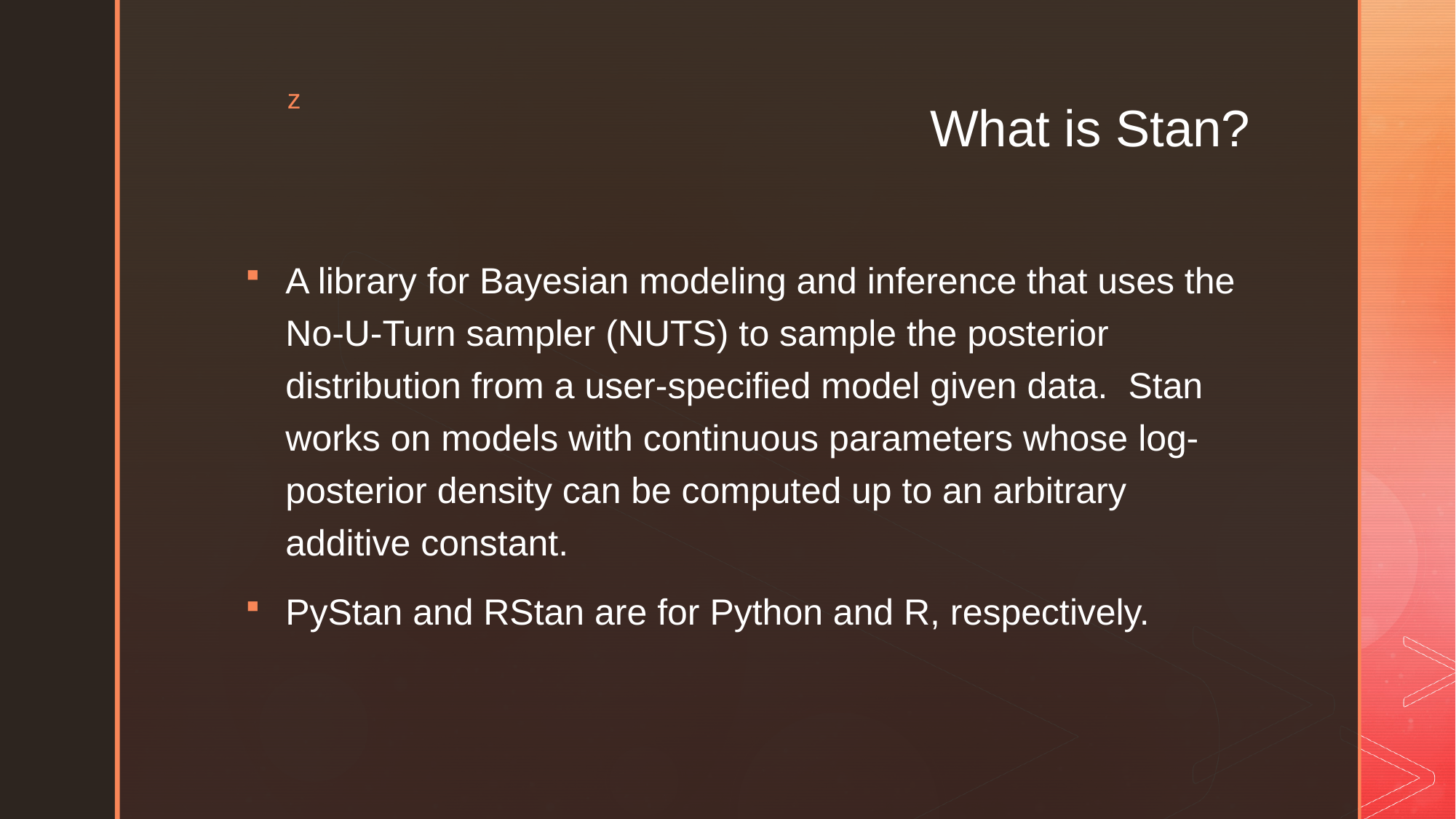

# What is Stan?
A library for Bayesian modeling and inference that uses the No-U-Turn sampler (NUTS) to sample the posterior distribution from a user-specified model given data.  Stan works on models with continuous parameters whose log-posterior density can be computed up to an arbitrary additive constant.
PyStan and RStan are for Python and R, respectively.